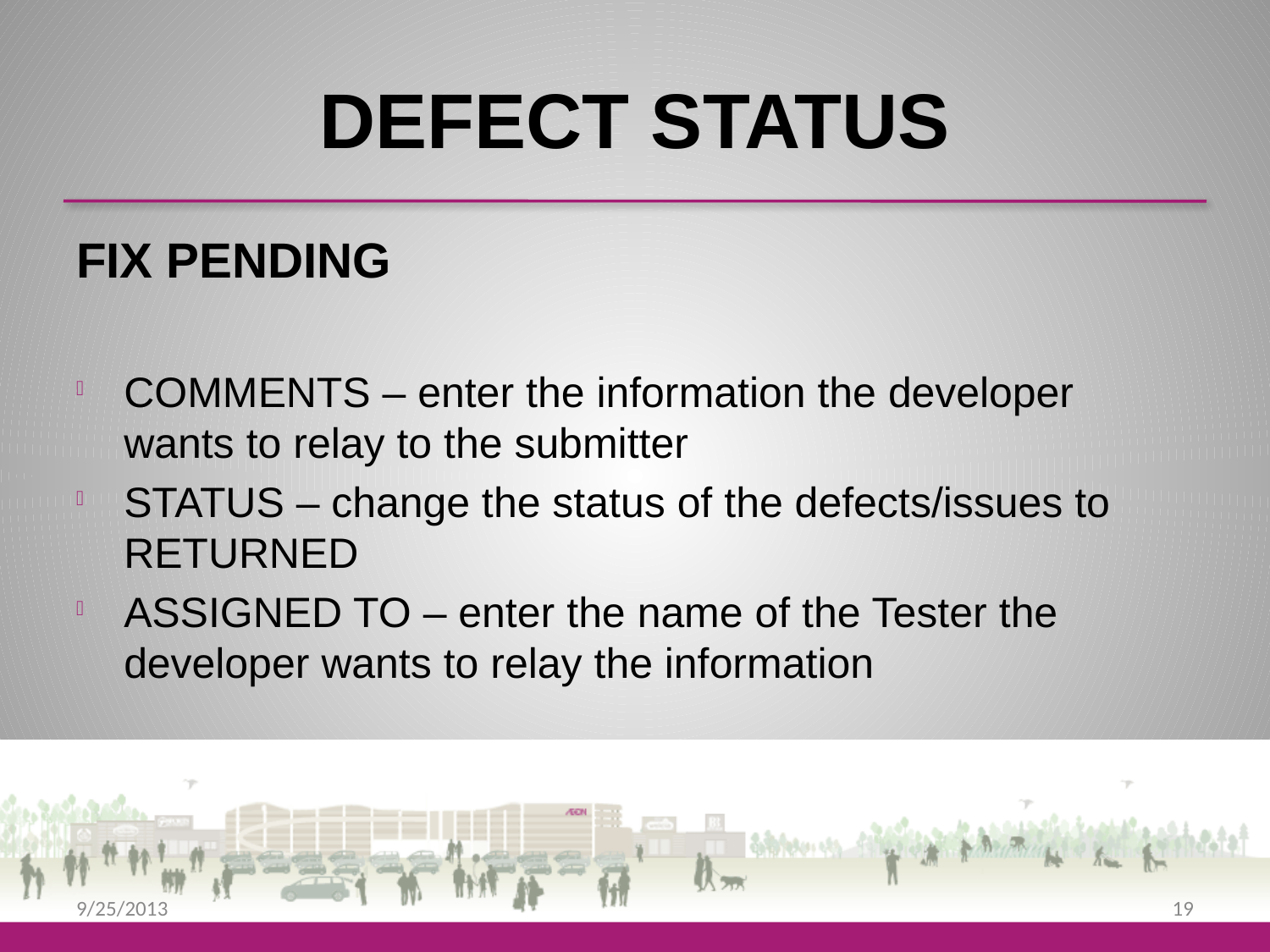

# DEFECT STATUS
FIX PENDING

COMMENTS – enter the information the developer wants to relay to the submitter
STATUS – change the status of the defects/issues to RETURNED
ASSIGNED TO – enter the name of the Tester the developer wants to relay the information

9/25/2013

19